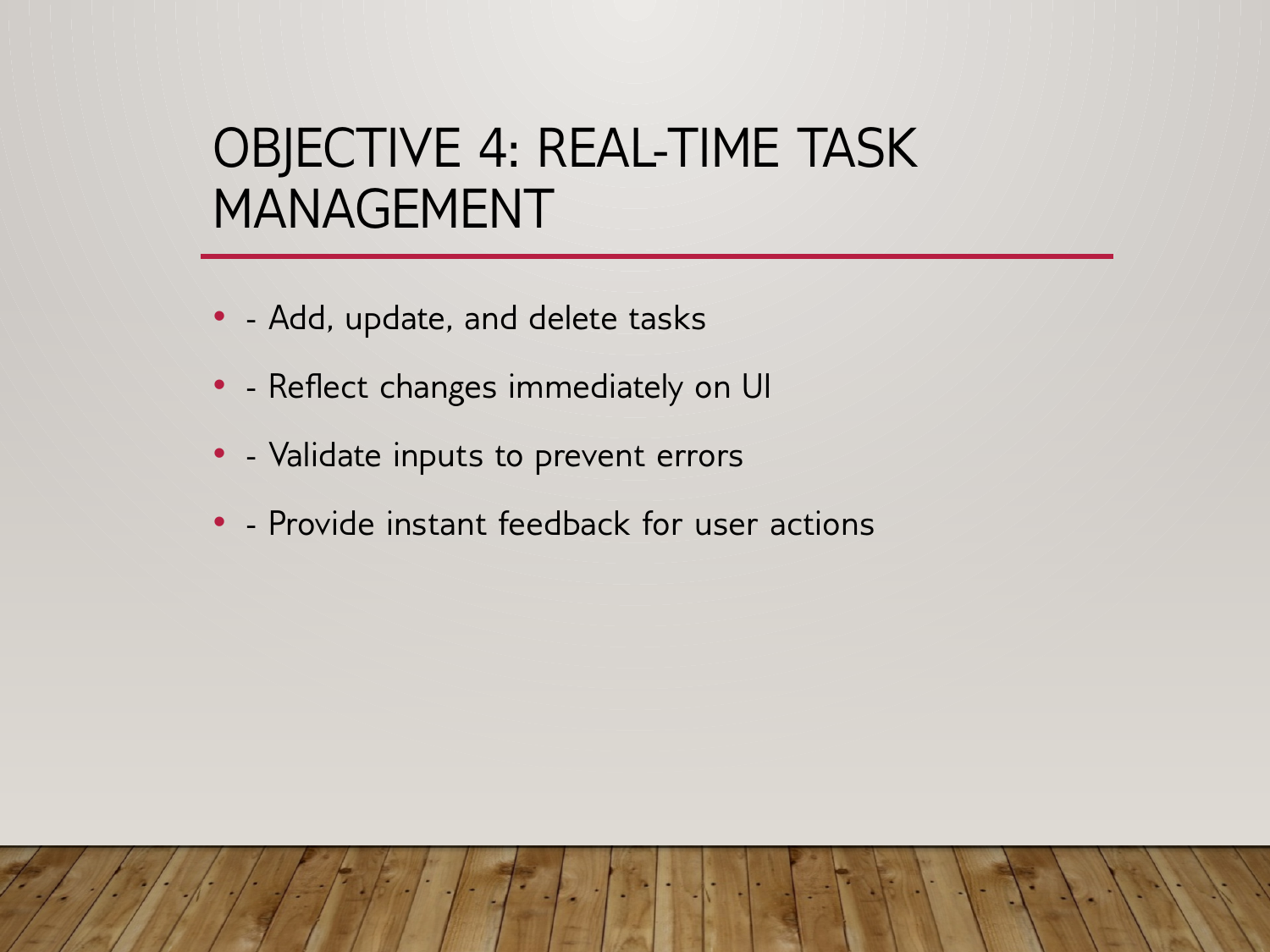

# Objective 4: Real-Time Task Management
- Add, update, and delete tasks
- Reflect changes immediately on UI
- Validate inputs to prevent errors
- Provide instant feedback for user actions